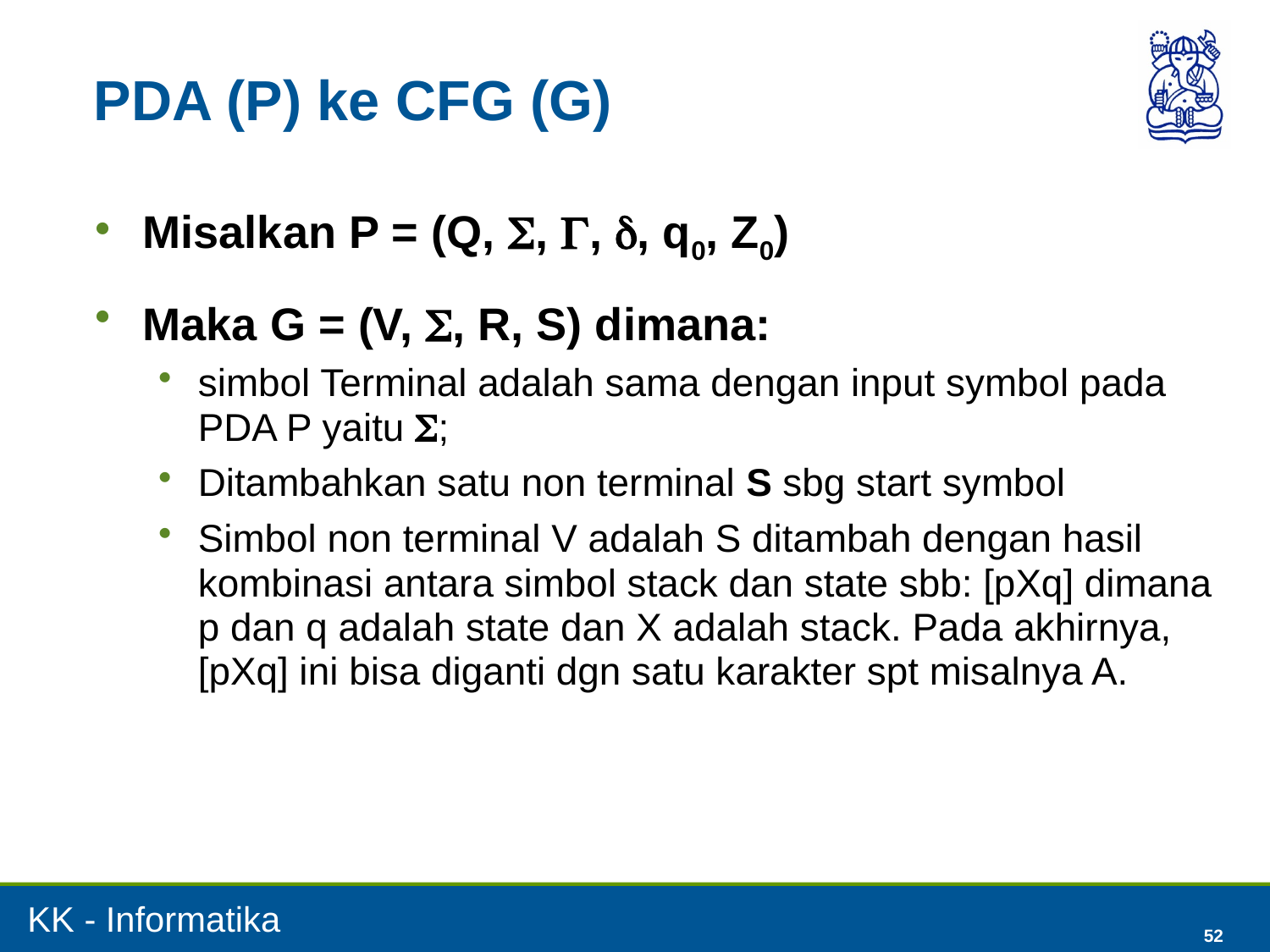

# PDA (P) ke CFG (G)
Misalkan P = (Q, Σ, Γ, δ, q0, Z0)
Maka G = (V, Σ, R, S) dimana:
simbol Terminal adalah sama dengan input symbol pada PDA P yaitu Σ;
Ditambahkan satu non terminal S sbg start symbol
Simbol non terminal V adalah S ditambah dengan hasil kombinasi antara simbol stack dan state sbb: [pXq] dimana p dan q adalah state dan X adalah stack. Pada akhirnya, [pXq] ini bisa diganti dgn satu karakter spt misalnya A.